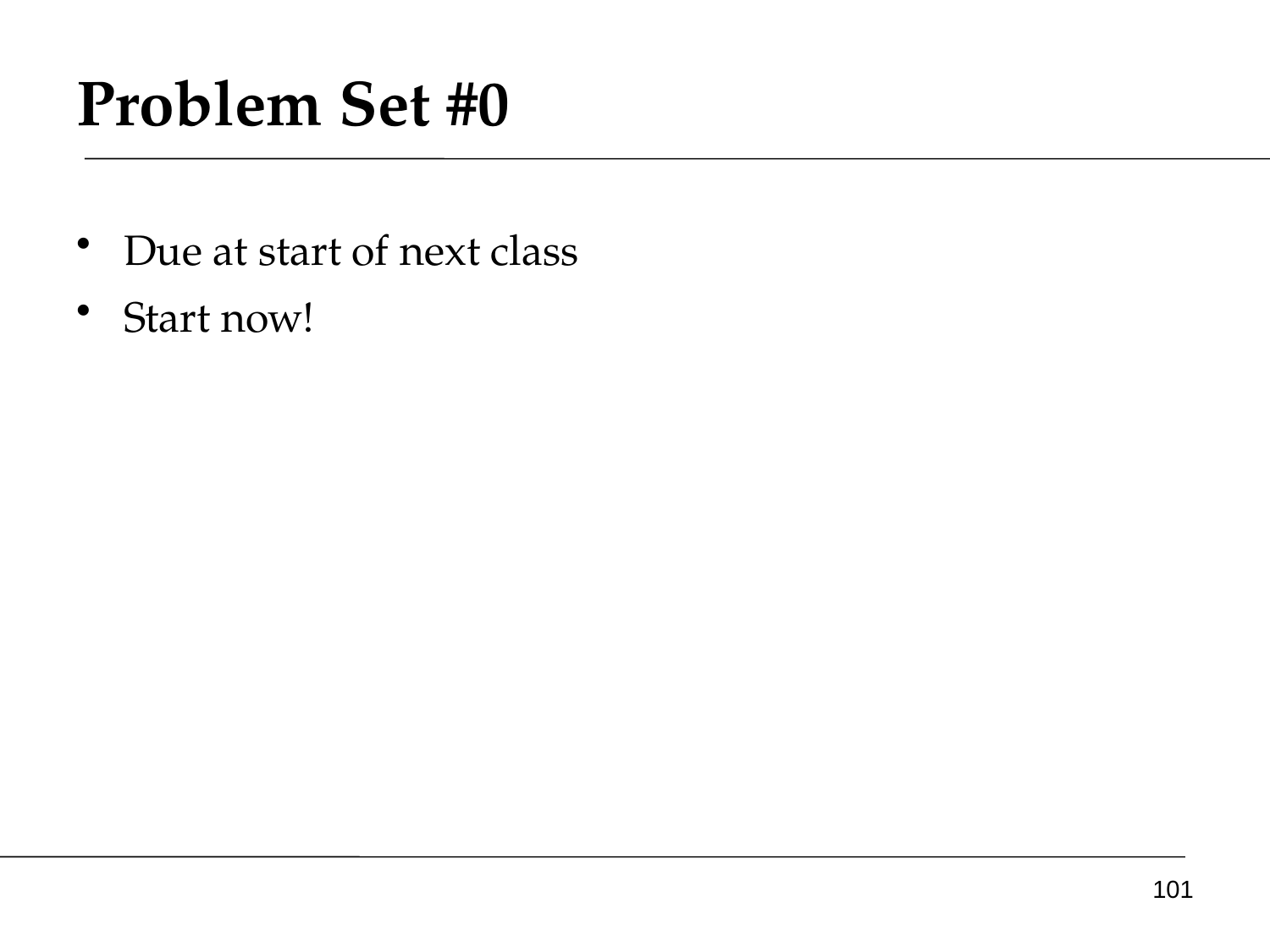

# Problem Set #0
Due at start of next class
Start now!
101